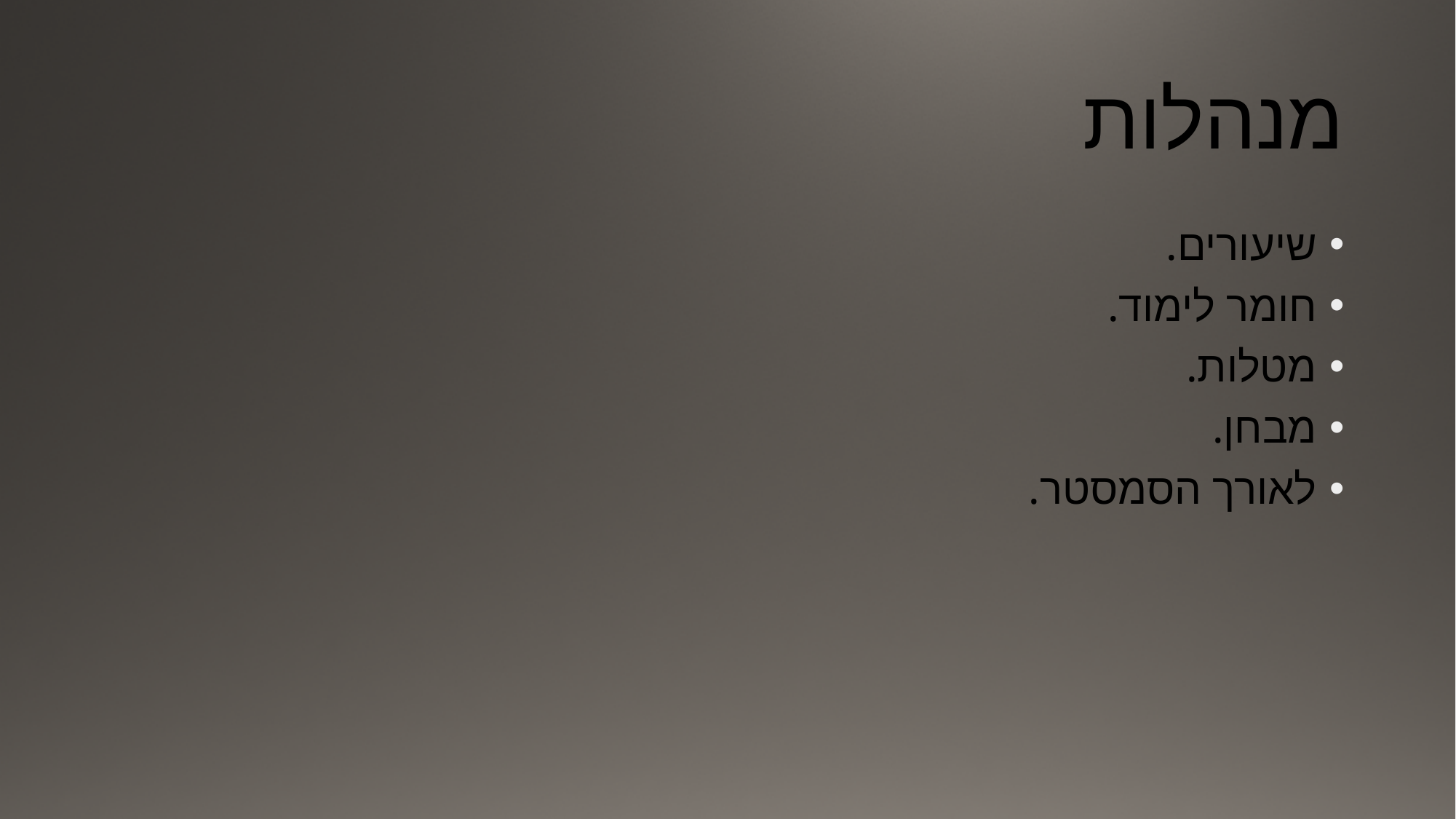

# מנהלות
שיעורים.
חומר לימוד.
מטלות.
מבחן.
לאורך הסמסטר.